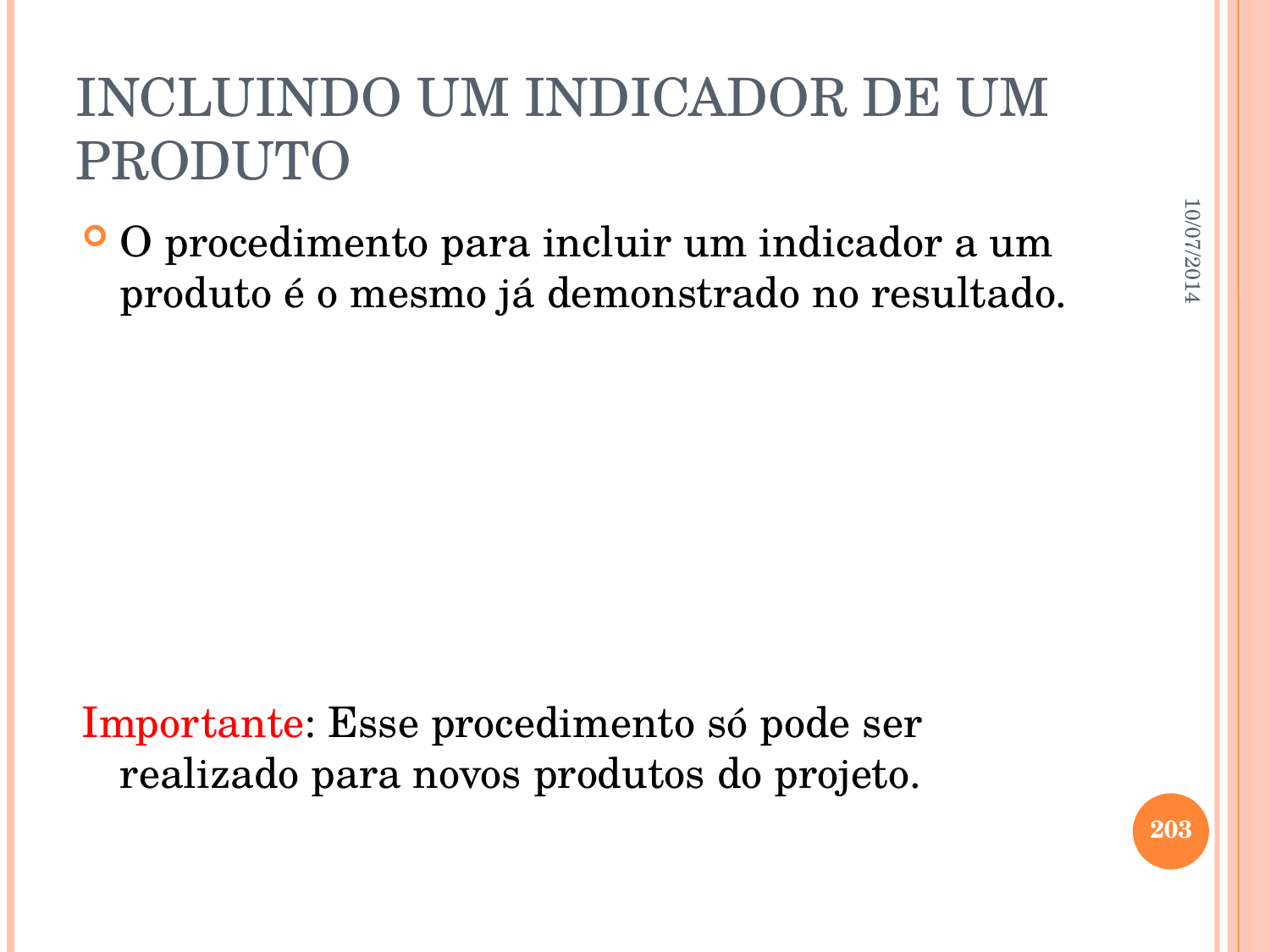

# Incluindo um indicador de um produto
10/07/2014
O procedimento para incluir um indicador a um produto é o mesmo já demonstrado no resultado.

Importante: Esse procedimento só pode ser realizado para novos produtos do projeto.

203